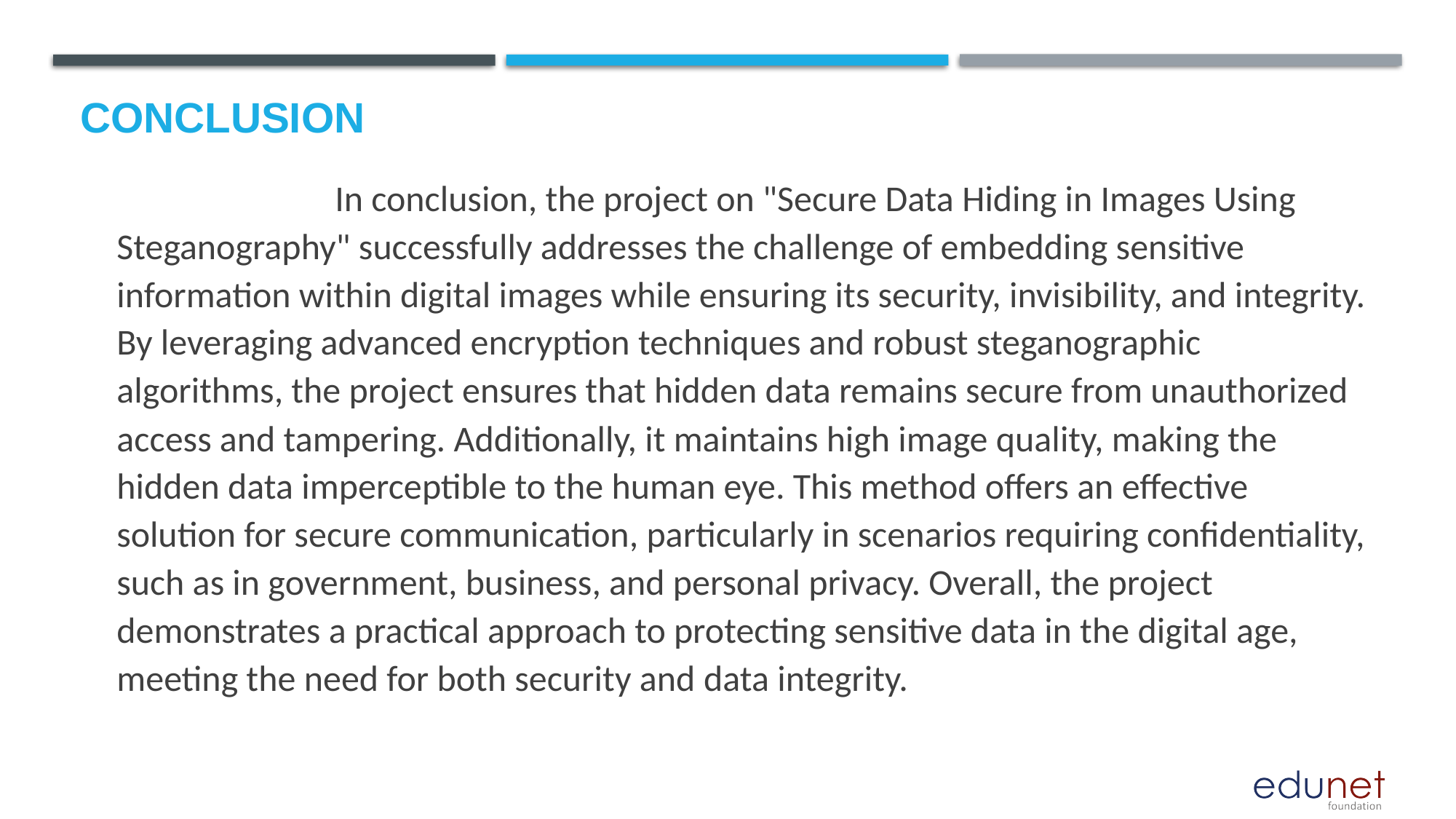

# Conclusion
			In conclusion, the project on "Secure Data Hiding in Images Using Steganography" successfully addresses the challenge of embedding sensitive information within digital images while ensuring its security, invisibility, and integrity. By leveraging advanced encryption techniques and robust steganographic algorithms, the project ensures that hidden data remains secure from unauthorized access and tampering. Additionally, it maintains high image quality, making the hidden data imperceptible to the human eye. This method offers an effective solution for secure communication, particularly in scenarios requiring confidentiality, such as in government, business, and personal privacy. Overall, the project demonstrates a practical approach to protecting sensitive data in the digital age, meeting the need for both security and data integrity.